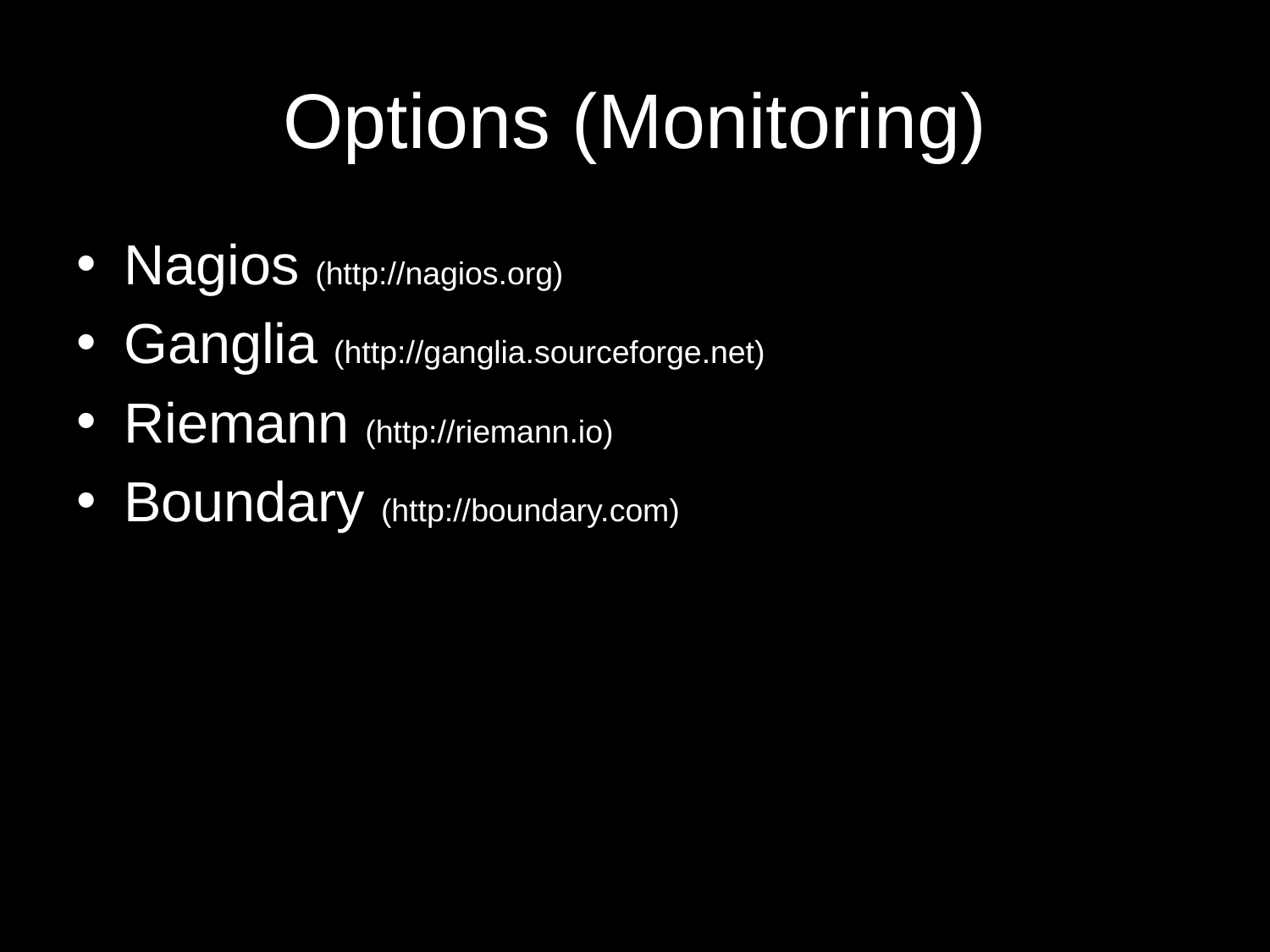

# Options (Monitoring)
Nagios (http://nagios.org)
Ganglia (http://ganglia.sourceforge.net)
Riemann (http://riemann.io)
Boundary (http://boundary.com)